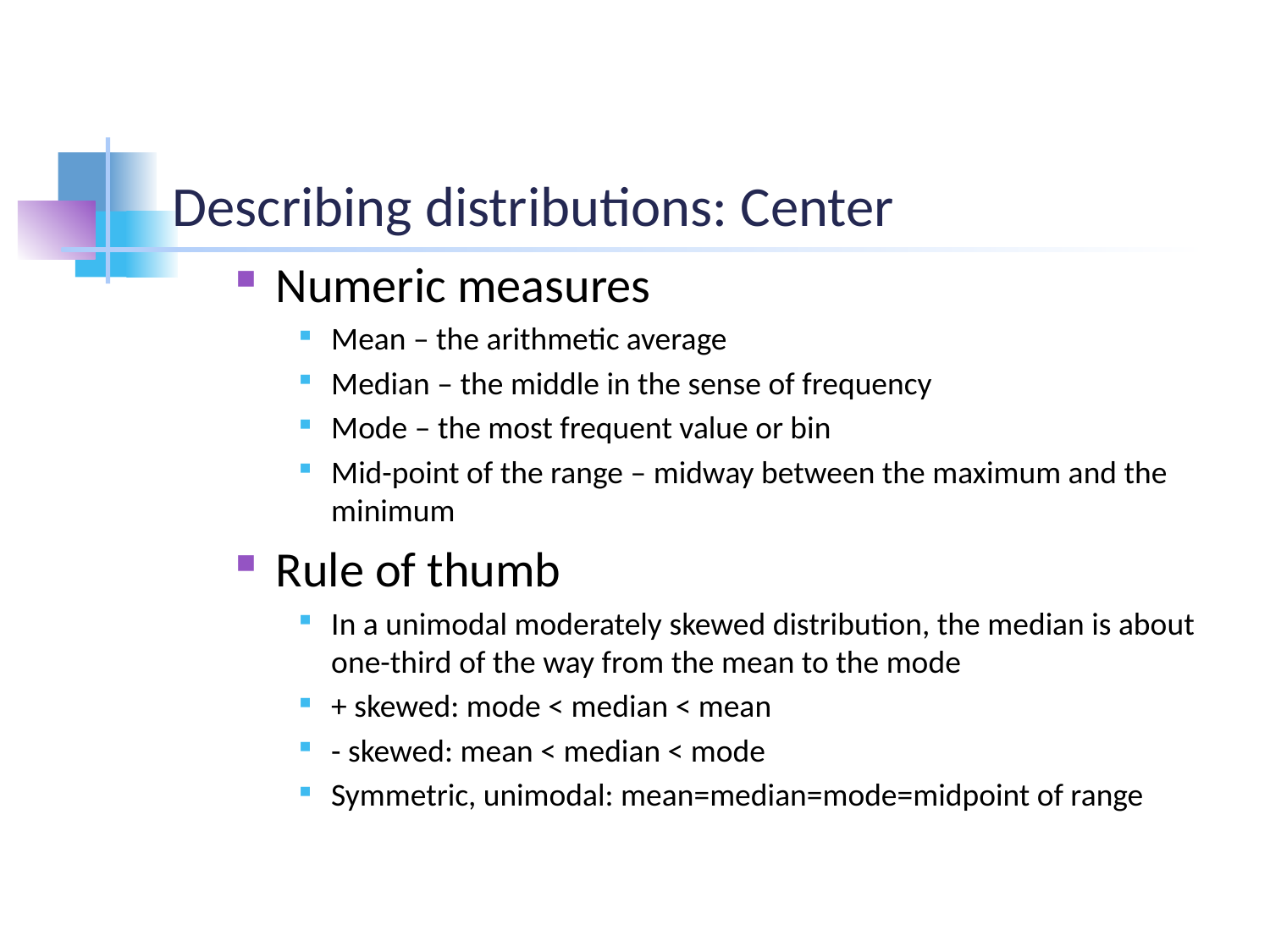

# Describing distributions: Center
Numeric measures
Mean – the arithmetic average
Median – the middle in the sense of frequency
Mode – the most frequent value or bin
Mid-point of the range – midway between the maximum and the minimum
Rule of thumb
In a unimodal moderately skewed distribution, the median is about one-third of the way from the mean to the mode
+ skewed: mode < median < mean
- skewed: mean < median < mode
Symmetric, unimodal: mean=median=mode=midpoint of range